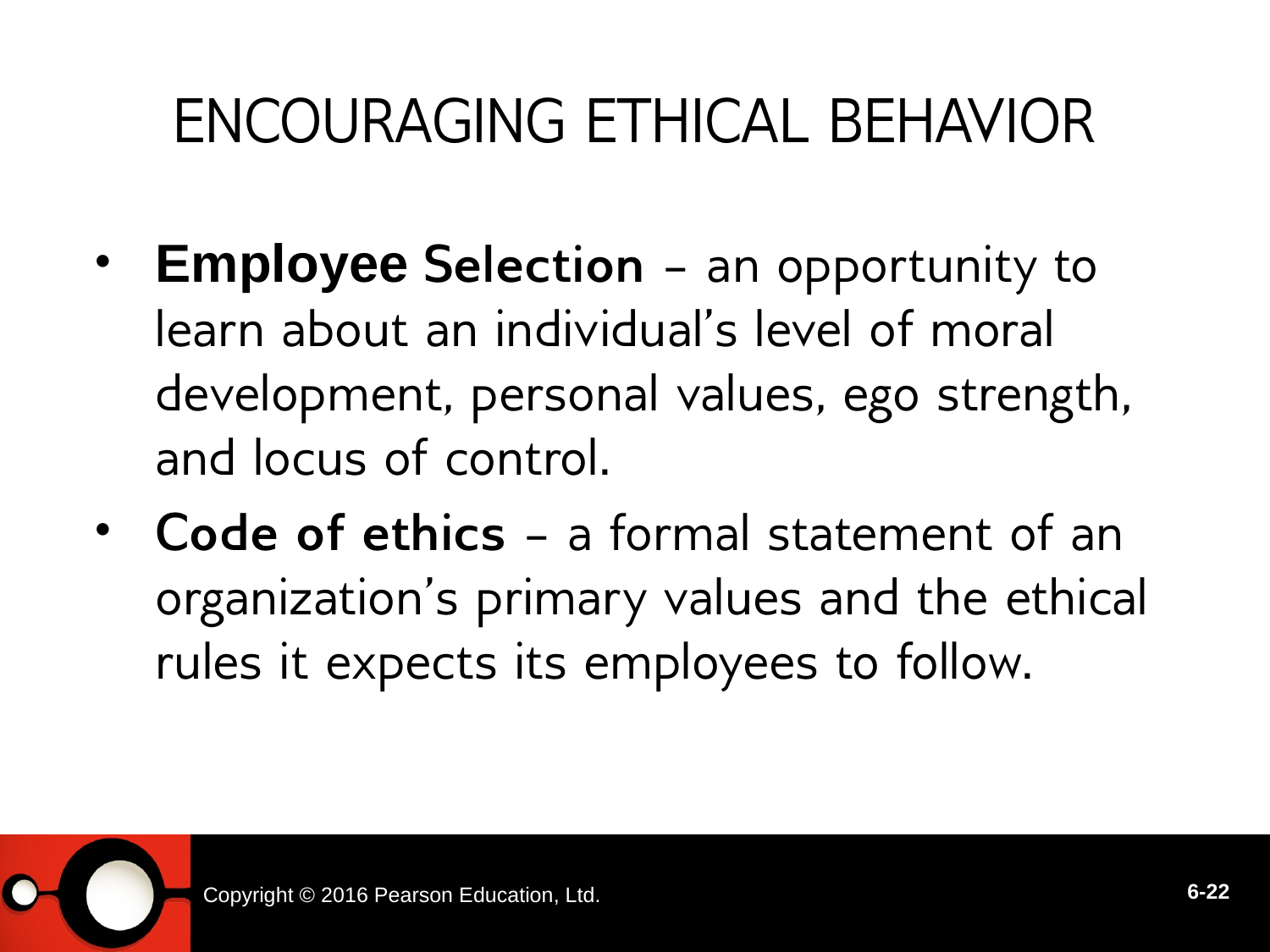

# Encouraging Ethical Behavior
Employee Selection – an opportunity to learn about an individual’s level of moral development, personal values, ego strength, and locus of control.
Code of ethics – a formal statement of an organization’s primary values and the ethical rules it expects its employees to follow.

Copyright © 2016 Pearson Education, Ltd.
6-22